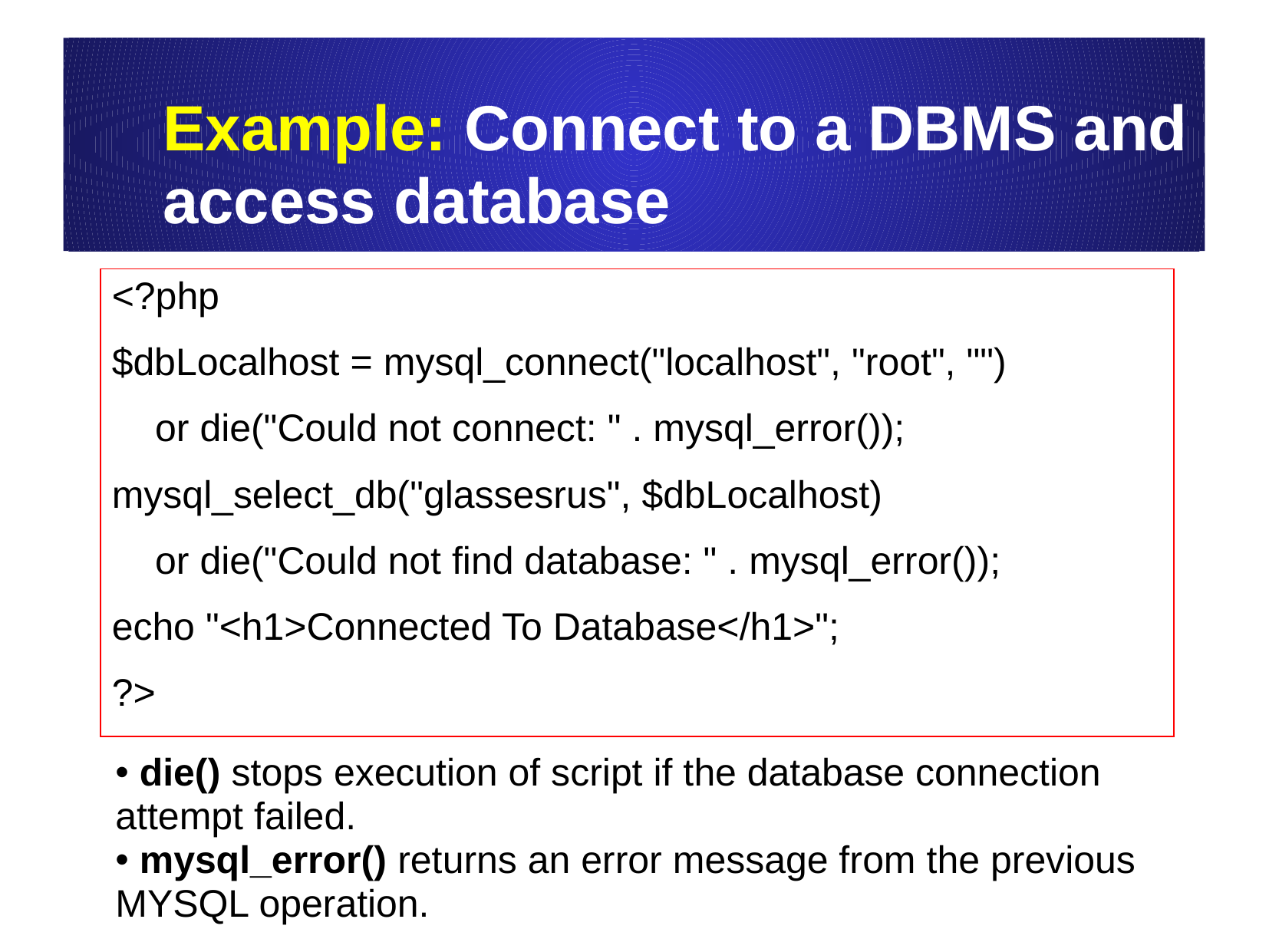

# Example: Connect to a DBMS and access database
<?php
$dbLocalhost = mysql_connect("localhost", "root", "")
	or die("Could not connect: " . mysql_error());
mysql_select_db("glassesrus", $dbLocalhost)
	or die("Could not find database: " . mysql_error());
echo "<h1>Connected To Database</h1>";
?>
 die() stops execution of script if the database connection attempt failed.
 mysql_error() returns an error message from the previous MYSQL operation.